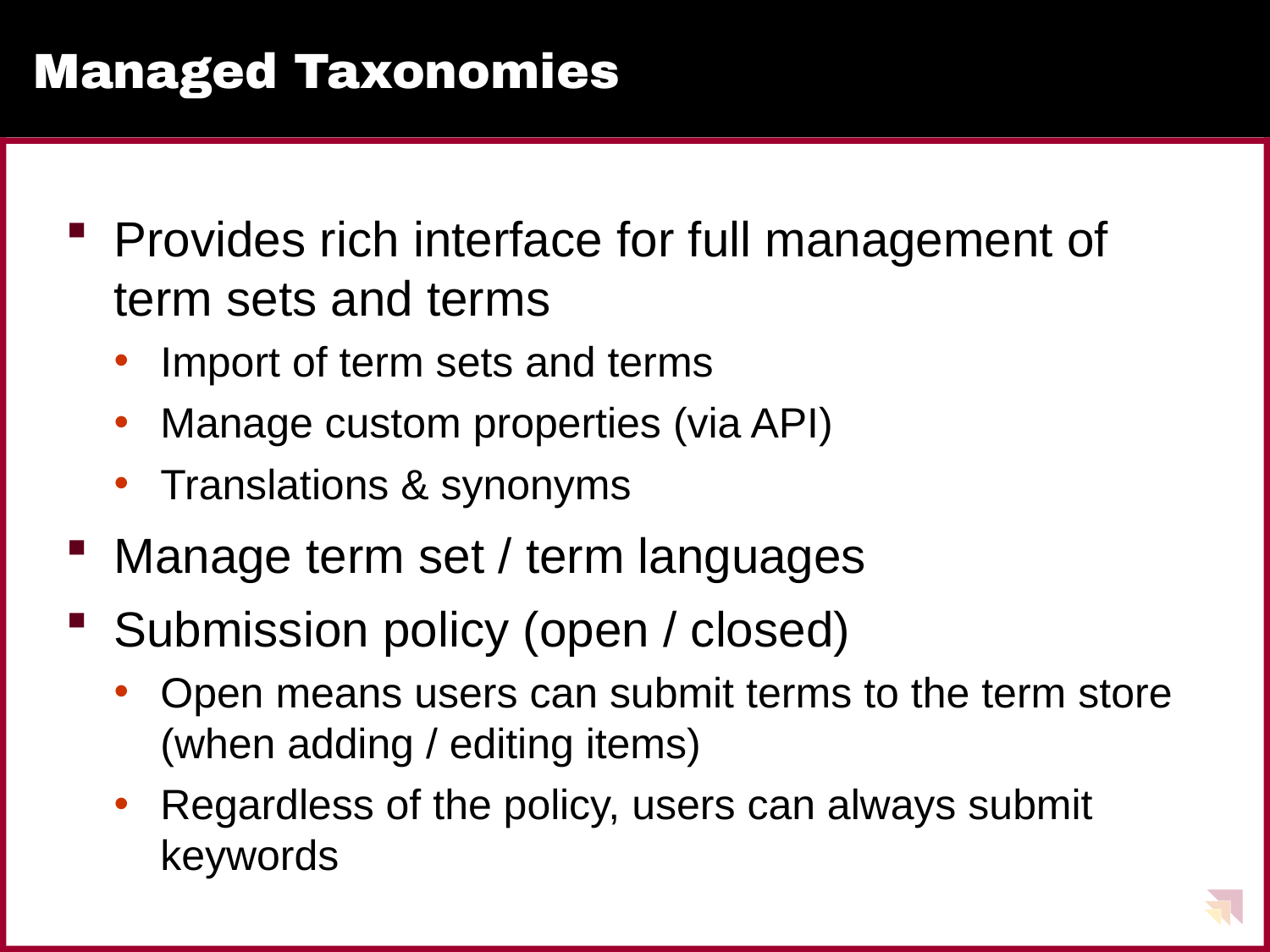

# Managed Taxonomies
Provides rich interface for full management of term sets and terms
Import of term sets and terms
Manage custom properties (via API)
Translations & synonyms
Manage term set / term languages
Submission policy (open / closed)
Open means users can submit terms to the term store (when adding / editing items)
Regardless of the policy, users can always submit keywords